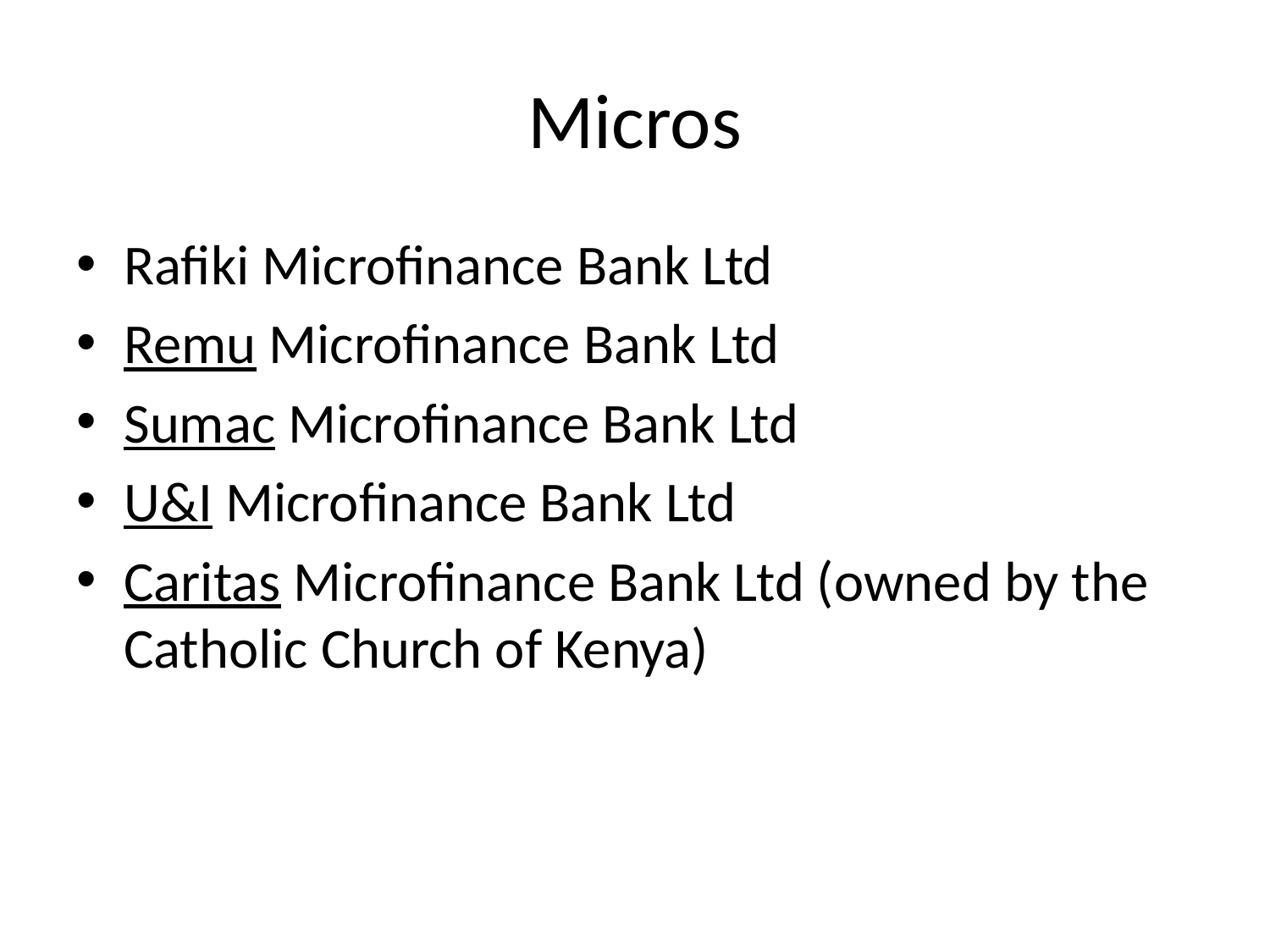

# Micros
Rafiki Microfinance Bank Ltd
Remu Microfinance Bank Ltd
Sumac Microfinance Bank Ltd
U&I Microfinance Bank Ltd
Caritas Microfinance Bank Ltd (owned by the Catholic Church of Kenya)